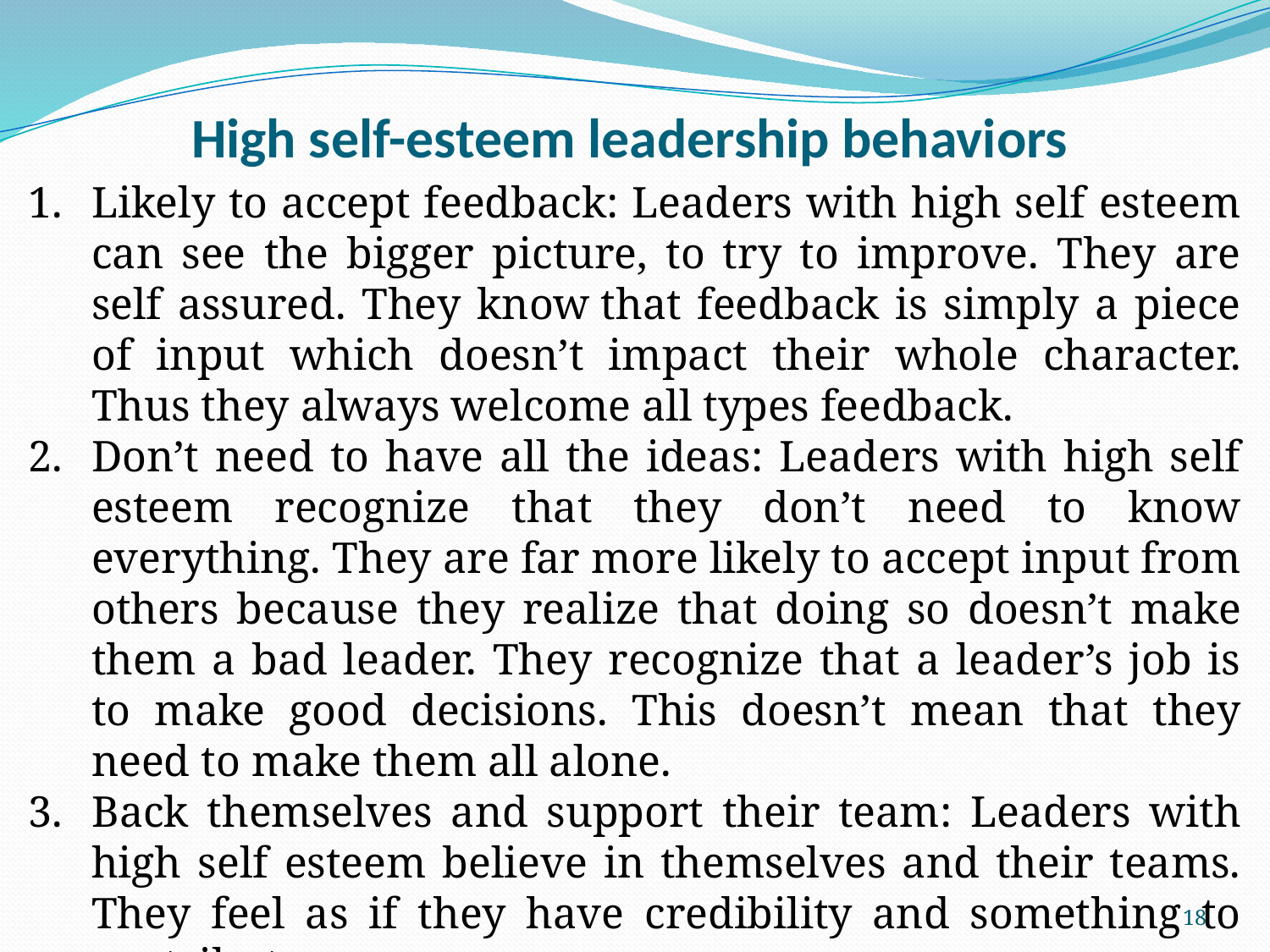

# High self-esteem leadership behaviors
Likely to accept feedback: Leaders with high self esteem can see the bigger picture, to try to improve. They are self assured. They know that feedback is simply a piece of input which doesn’t impact their whole character. Thus they always welcome all types feedback.
Don’t need to have all the ideas: Leaders with high self esteem recognize that they don’t need to know everything. They are far more likely to accept input from others because they realize that doing so doesn’t make them a bad leader. They recognize that a leader’s job is to make good decisions. This doesn’t mean that they need to make them all alone.
Back themselves and support their team: Leaders with high self esteem believe in themselves and their teams. They feel as if they have credibility and something to contribute.
(www.thoughtfulleader.com)
18